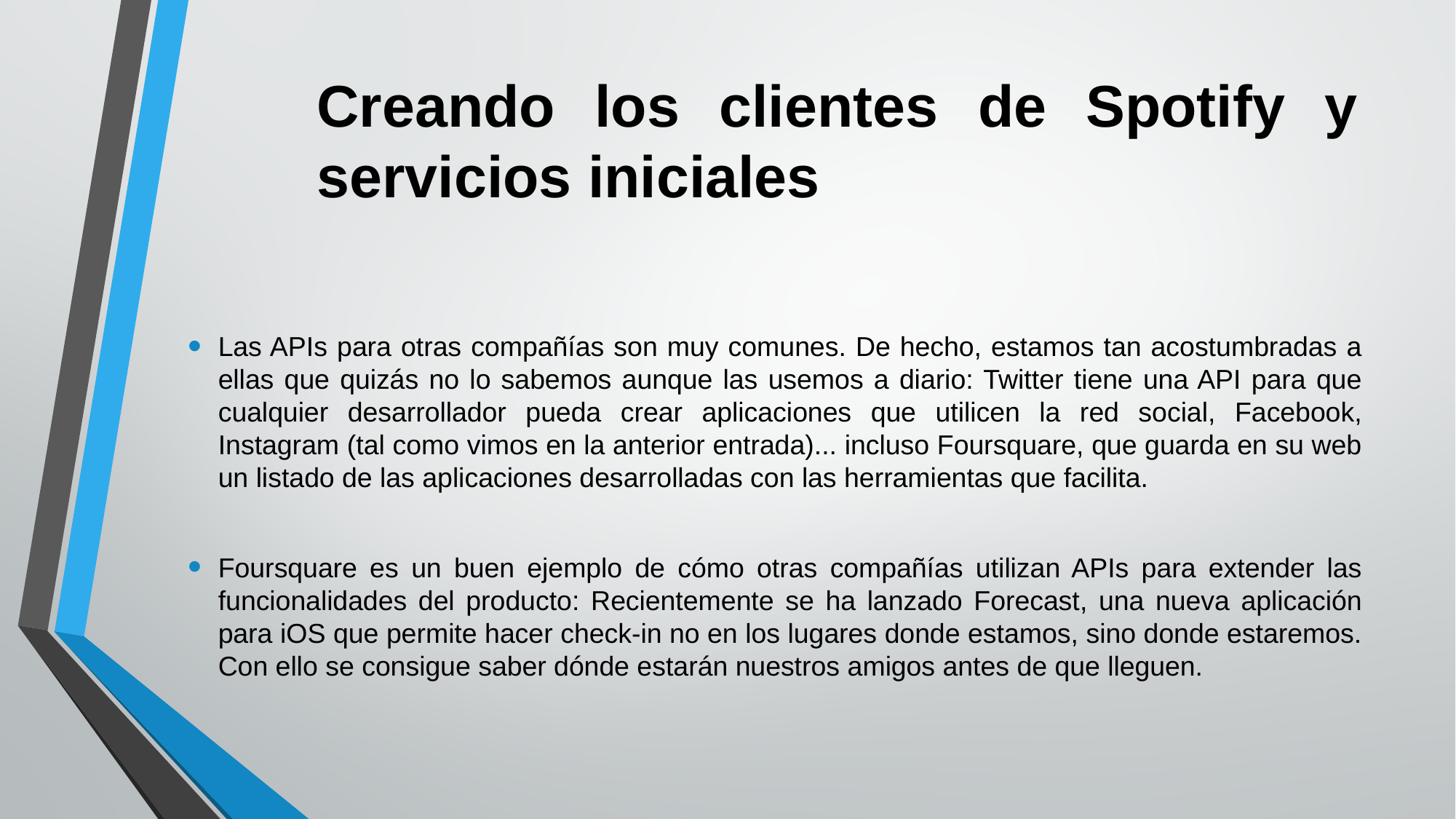

# Creando los clientes de Spotify y servicios iniciales
Las APIs para otras compañías son muy comunes. De hecho, estamos tan acostumbradas a ellas que quizás no lo sabemos aunque las usemos a diario: Twitter tiene una API para que cualquier desarrollador pueda crear aplicaciones que utilicen la red social, Facebook, Instagram (tal como vimos en la anterior entrada)... incluso Foursquare, que guarda en su web un listado de las aplicaciones desarrolladas con las herramientas que facilita.

Foursquare es un buen ejemplo de cómo otras compañías utilizan APIs para extender las funcionalidades del producto: Recientemente se ha lanzado Forecast, una nueva aplicación para iOS que permite hacer check-in no en los lugares donde estamos, sino donde estaremos. Con ello se consigue saber dónde estarán nuestros amigos antes de que lleguen.